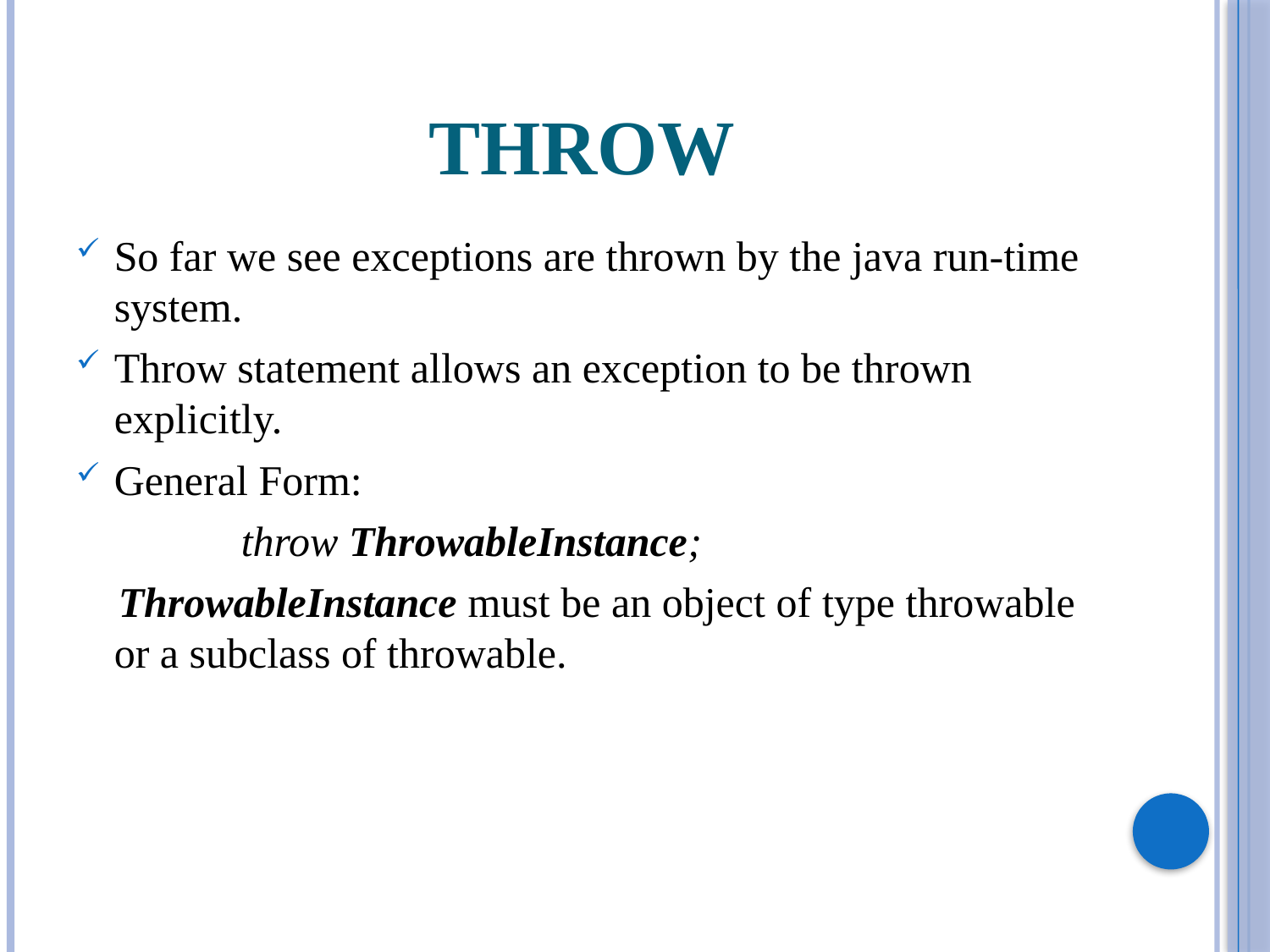

# Throw
So far we see exceptions are thrown by the java run-time system.
Throw statement allows an exception to be thrown explicitly.
General Form:
 		throw ThrowableInstance;
    ThrowableInstance must be an object of type throwable or a subclass of throwable.